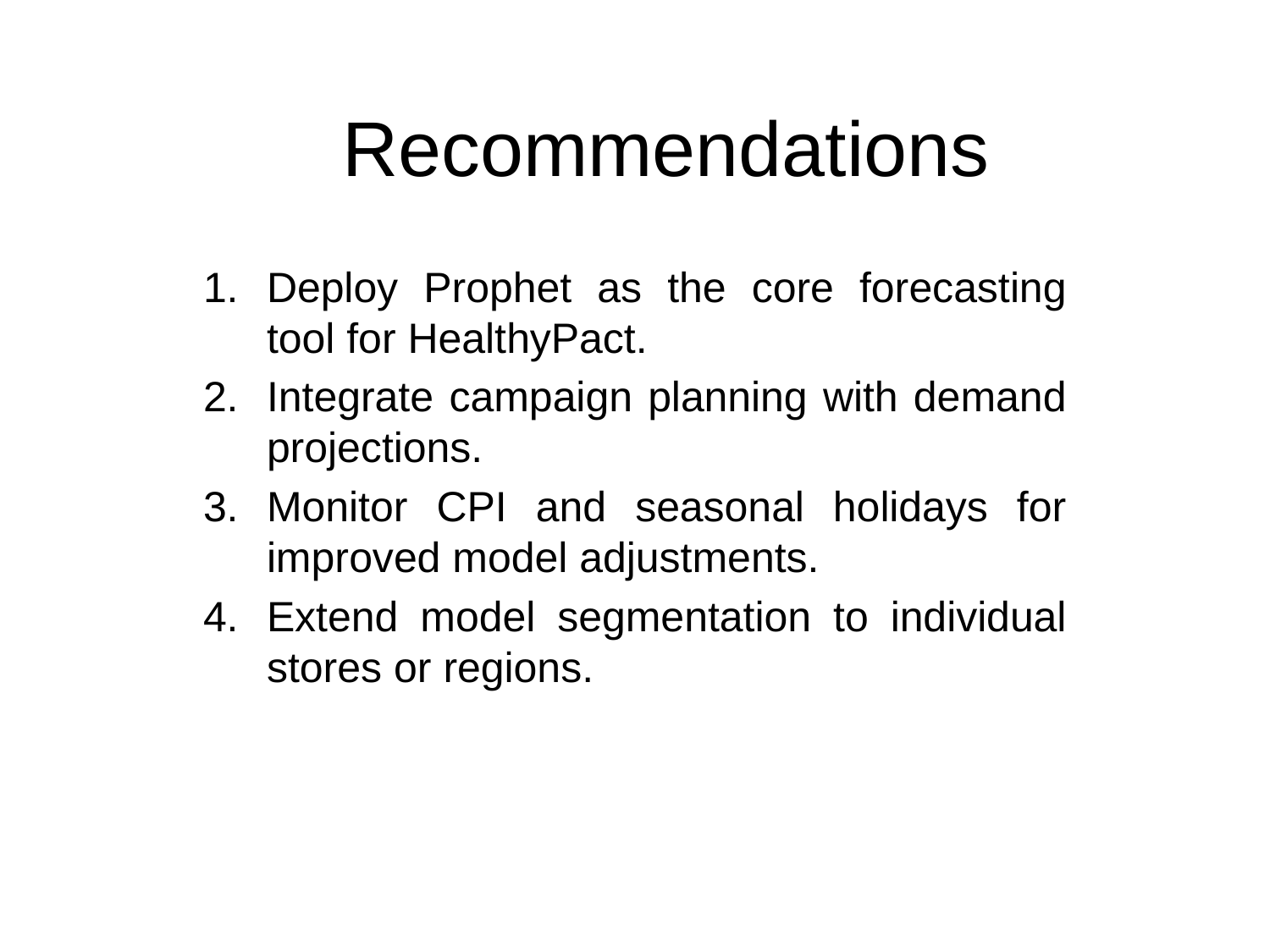

# Recommendations
Deploy Prophet as the core forecasting tool for HealthyPact.
Integrate campaign planning with demand projections.
Monitor CPI and seasonal holidays for improved model adjustments.
Extend model segmentation to individual stores or regions.